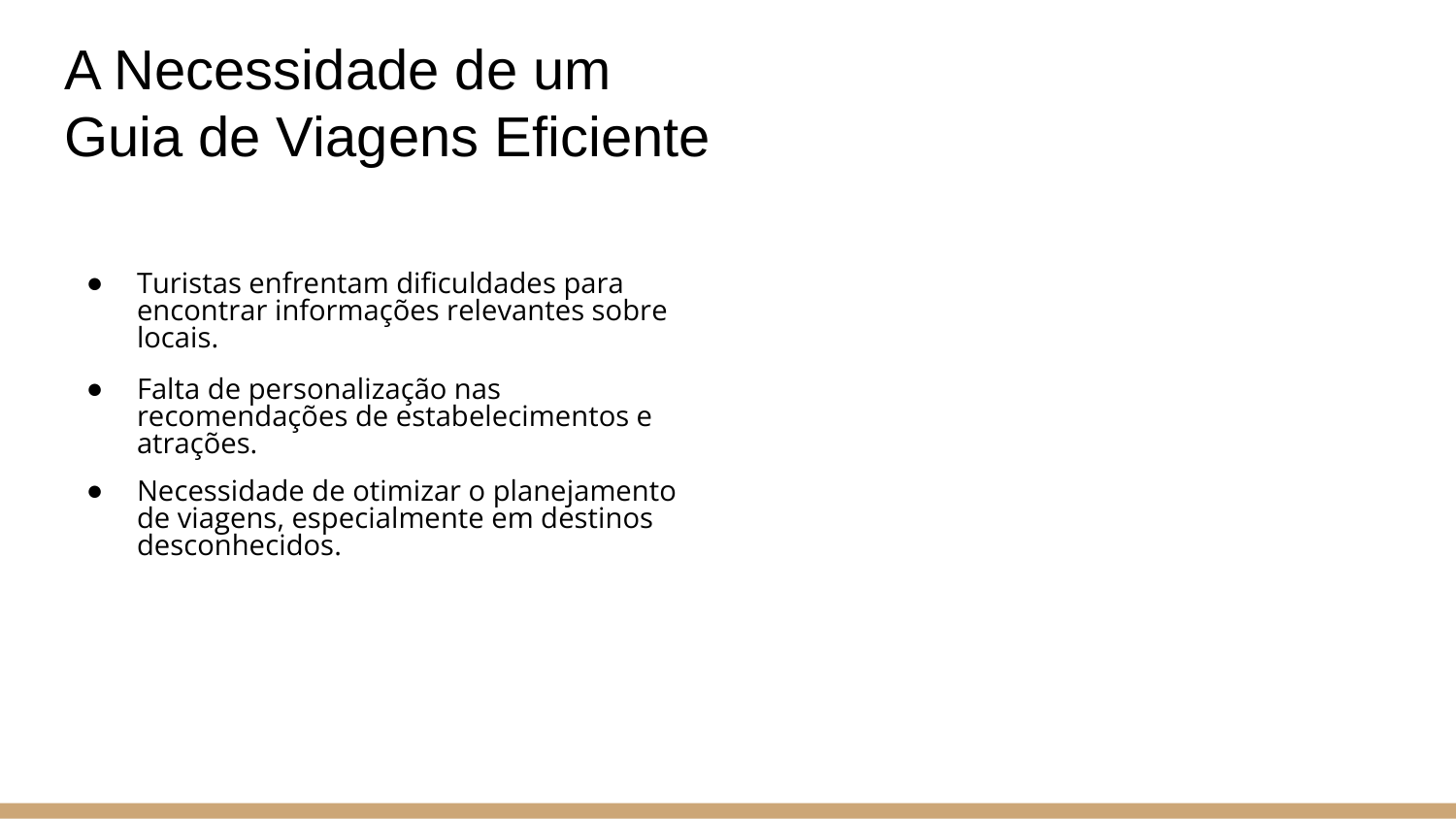

# A Necessidade de um Guia de Viagens Eficiente
Turistas enfrentam dificuldades para encontrar informações relevantes sobre locais.
Falta de personalização nas recomendações de estabelecimentos e atrações.
Necessidade de otimizar o planejamento de viagens, especialmente em destinos desconhecidos.